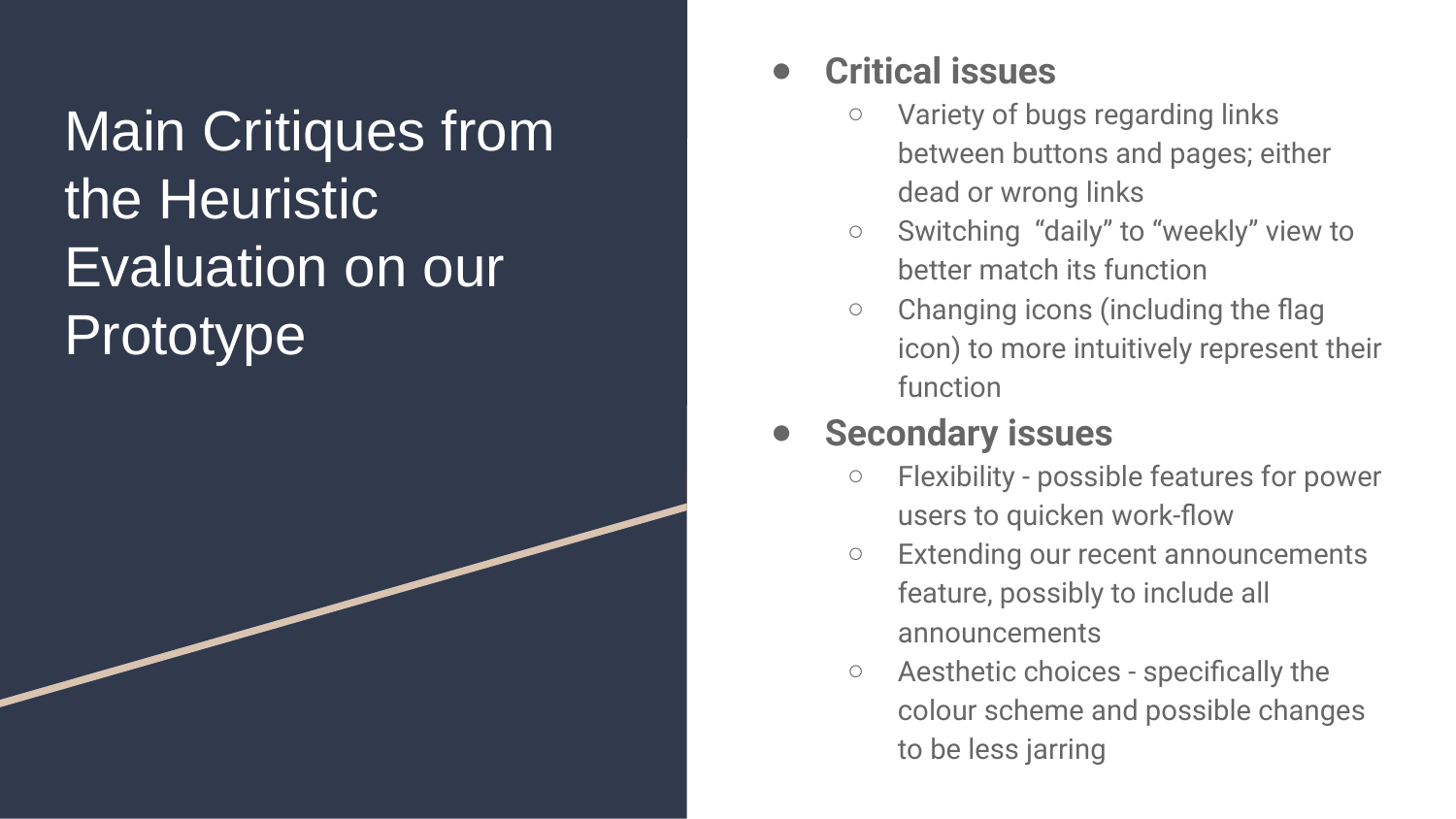

Critical issues
Variety of bugs regarding links between buttons and pages; either dead or wrong links
Switching  “daily” to “weekly” view to better match its function
Changing icons (including the flag icon) to more intuitively represent their function
Secondary issues
Flexibility - possible features for power users to quicken work-flow
Extending our recent announcements feature, possibly to include all announcements
Aesthetic choices - specifically the colour scheme and possible changes to be less jarring

# Main Critiques from the Heuristic Evaluation on our Prototype